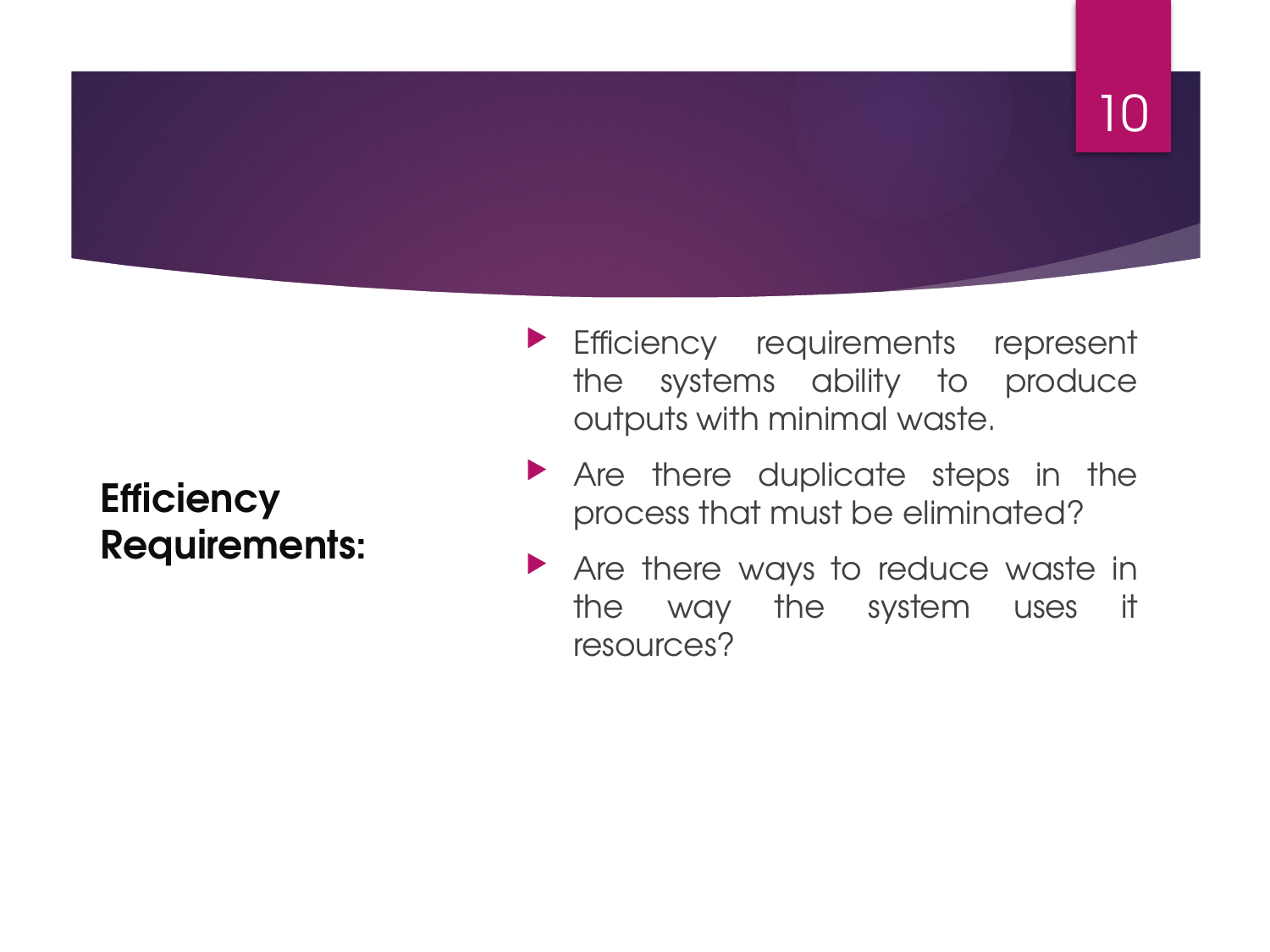

10
# Efficiency Requirements:
Efficiency requirements represent the systems ability to produce outputs with minimal waste.
Are there duplicate steps in the process that must be eliminated?
Are there ways to reduce waste in the way the system uses it resources?